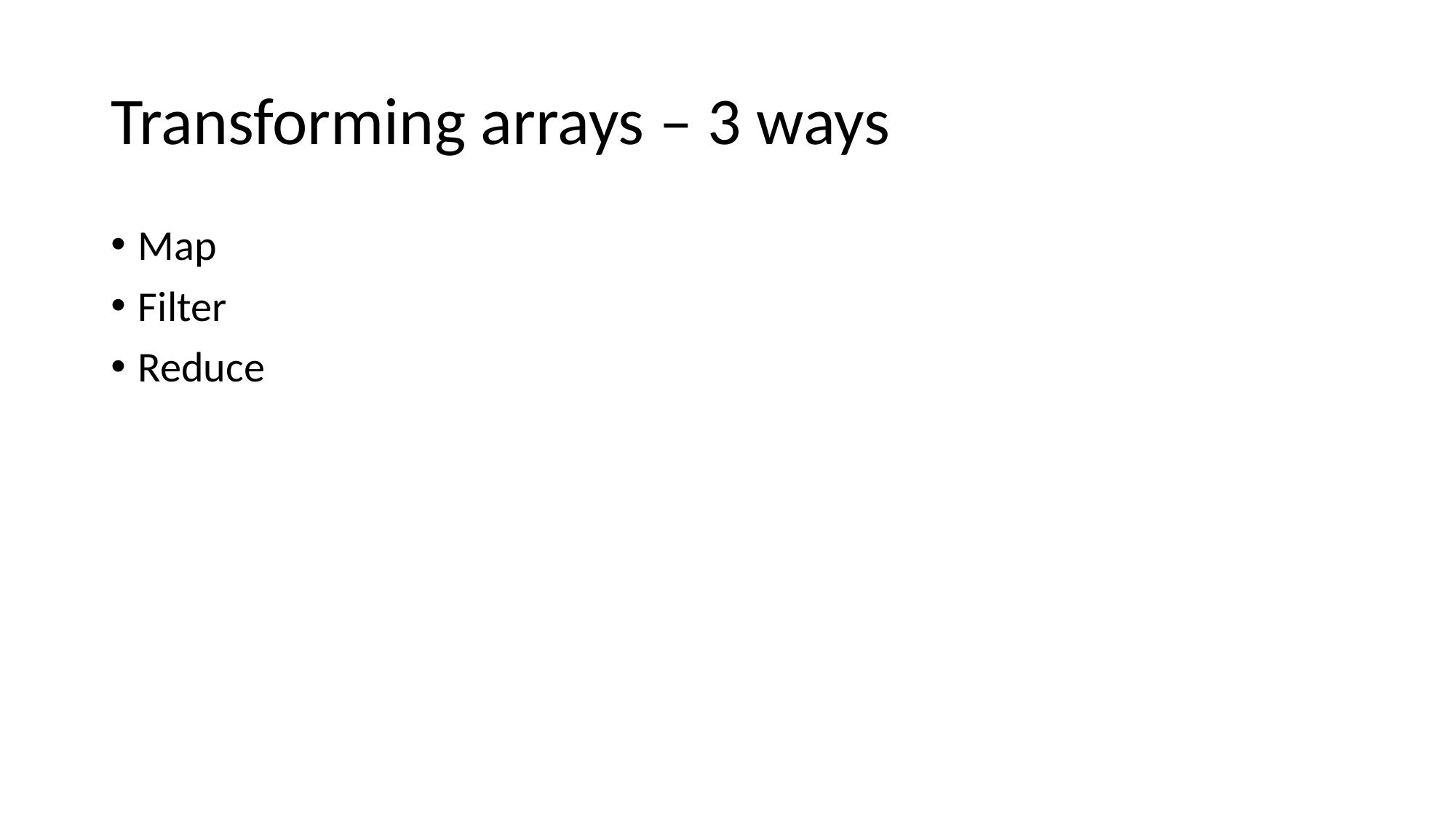

# Transforming arrays – 3 ways
Map
Filter
Reduce